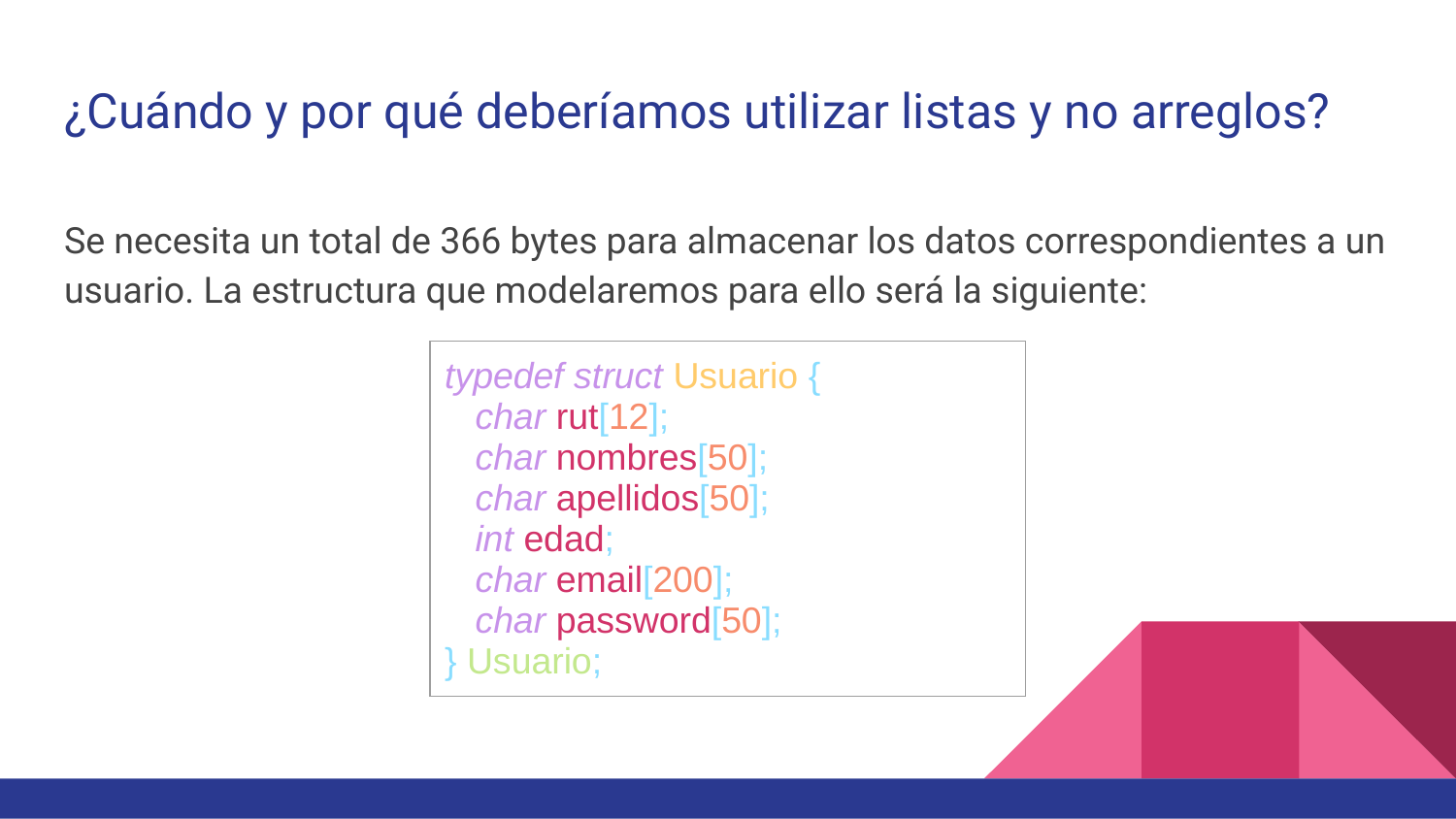

# ¿Cuándo y por qué deberíamos utilizar listas y no arreglos?
Se necesita un total de 366 bytes para almacenar los datos correspondientes a un usuario. La estructura que modelaremos para ello será la siguiente:

| typedef struct Usuario { char rut[12]; char nombres[50]; char apellidos[50]; int edad; char email[200]; char password[50]; } Usuario; |
| --- |